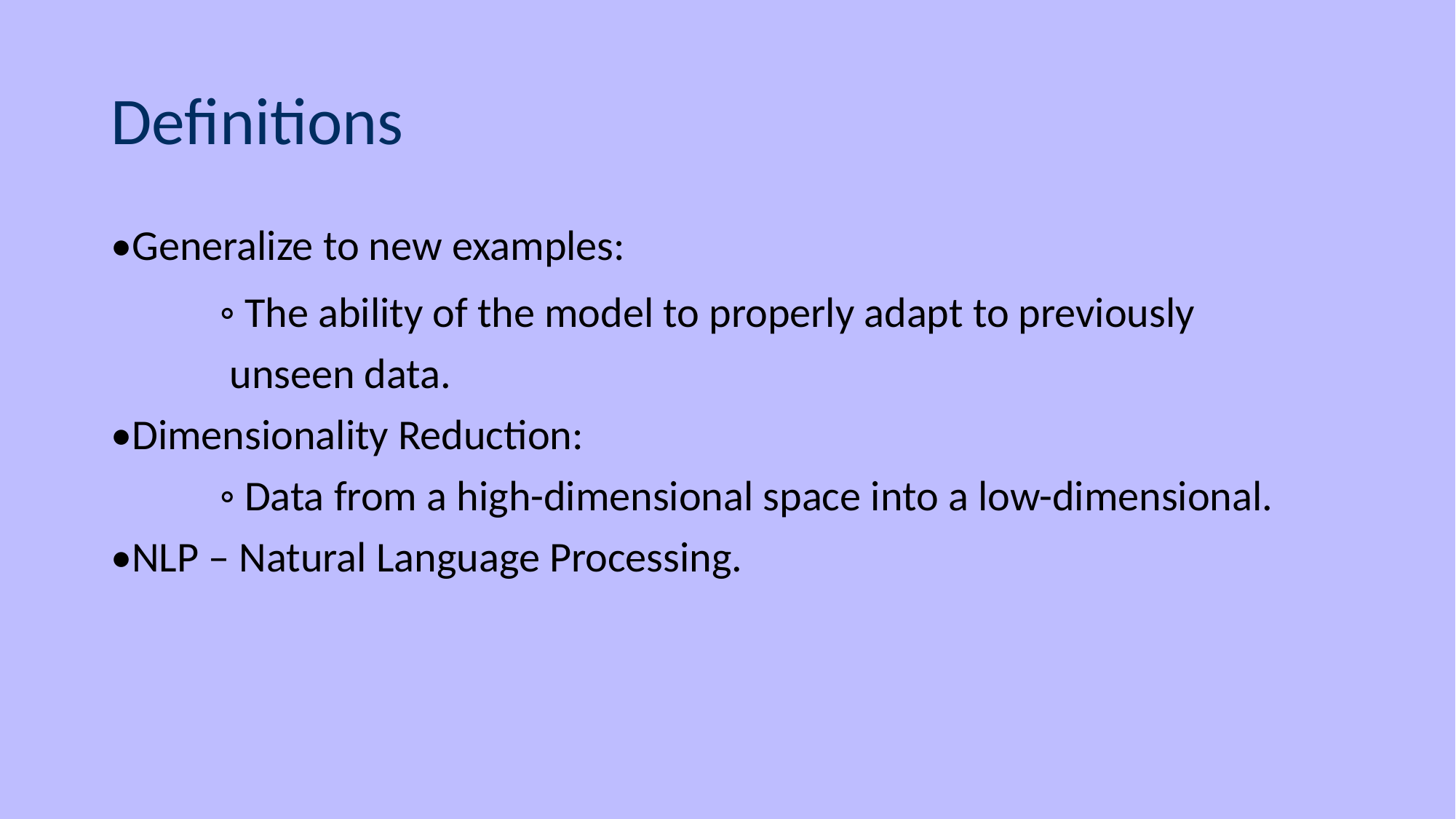

# Definitions
•Generalize to new examples:
	◦ The ability of the model to properly adapt to previously
	 unseen data.
•Dimensionality Reduction:
	◦ Data from a high-dimensional space into a low-dimensional.
•NLP – Natural Language Processing.